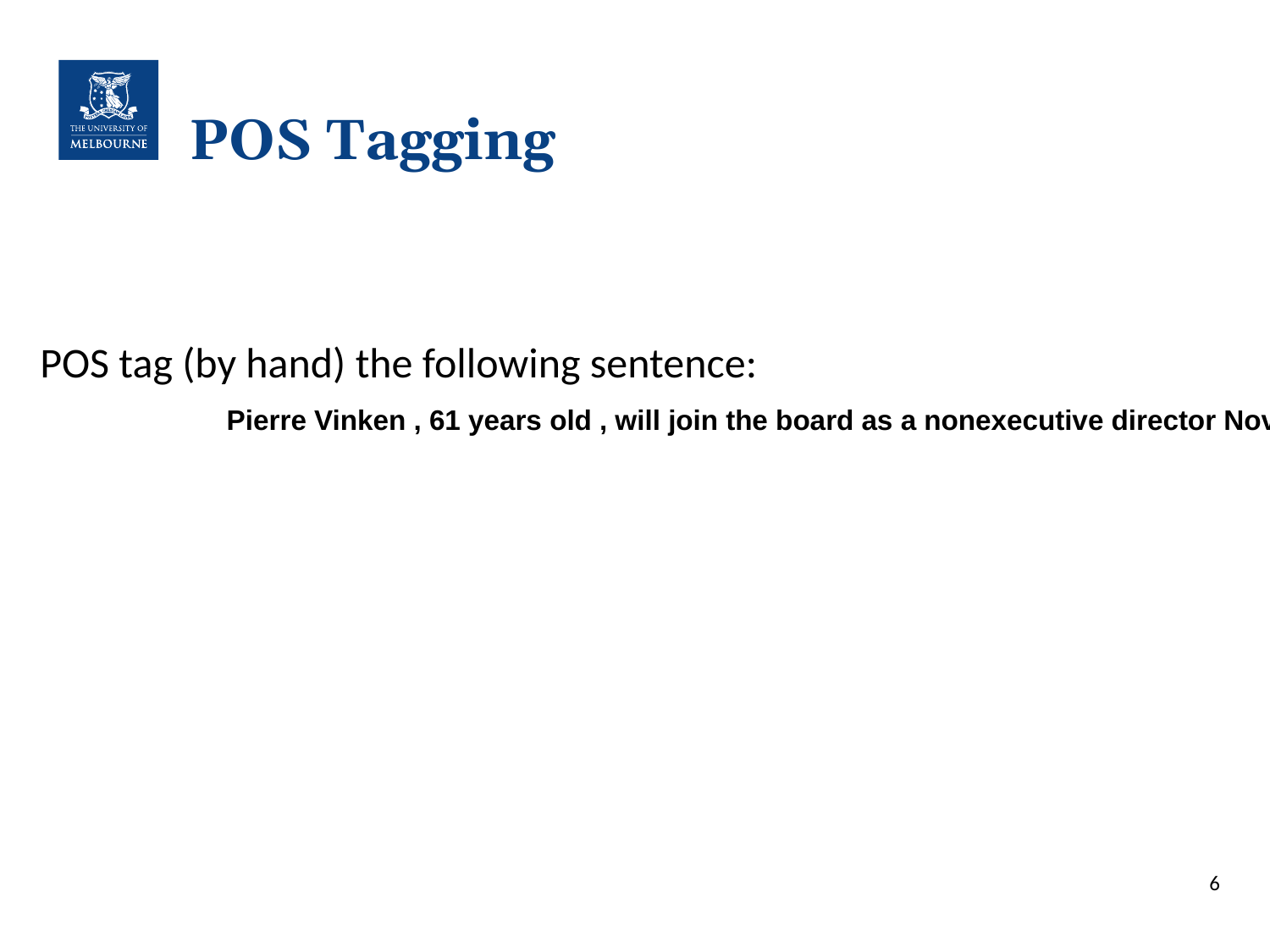

# POS Tagging
POS tag (by hand) the following sentence:
Pierre Vinken , 61 years old , will join the board as a nonexecutive director Nov. 29 .

6